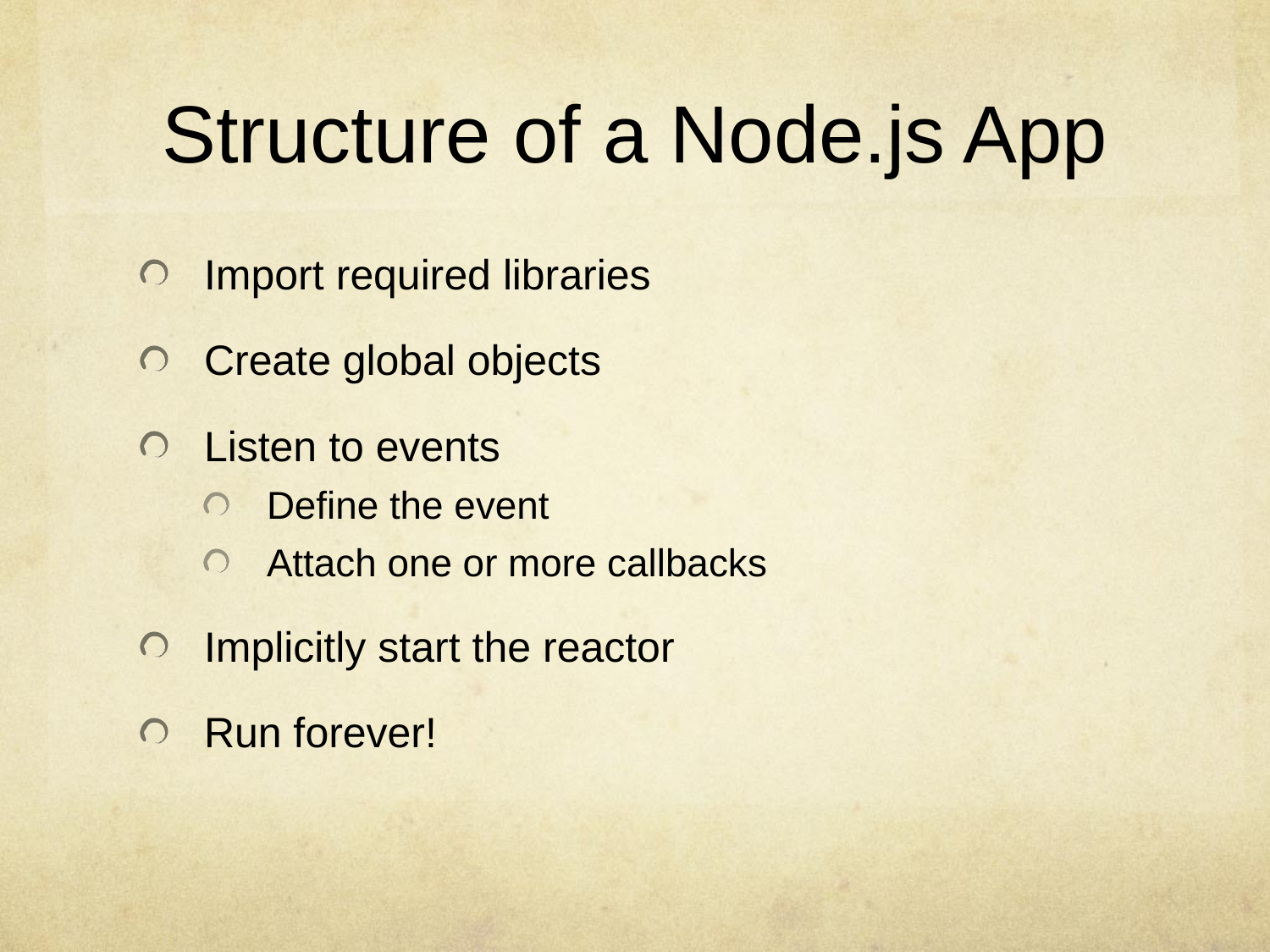

# Structure of a Node.js App
Import required libraries
Create global objects
Listen to events
Define the event
Attach one or more callbacks
Implicitly start the reactor
Run forever!